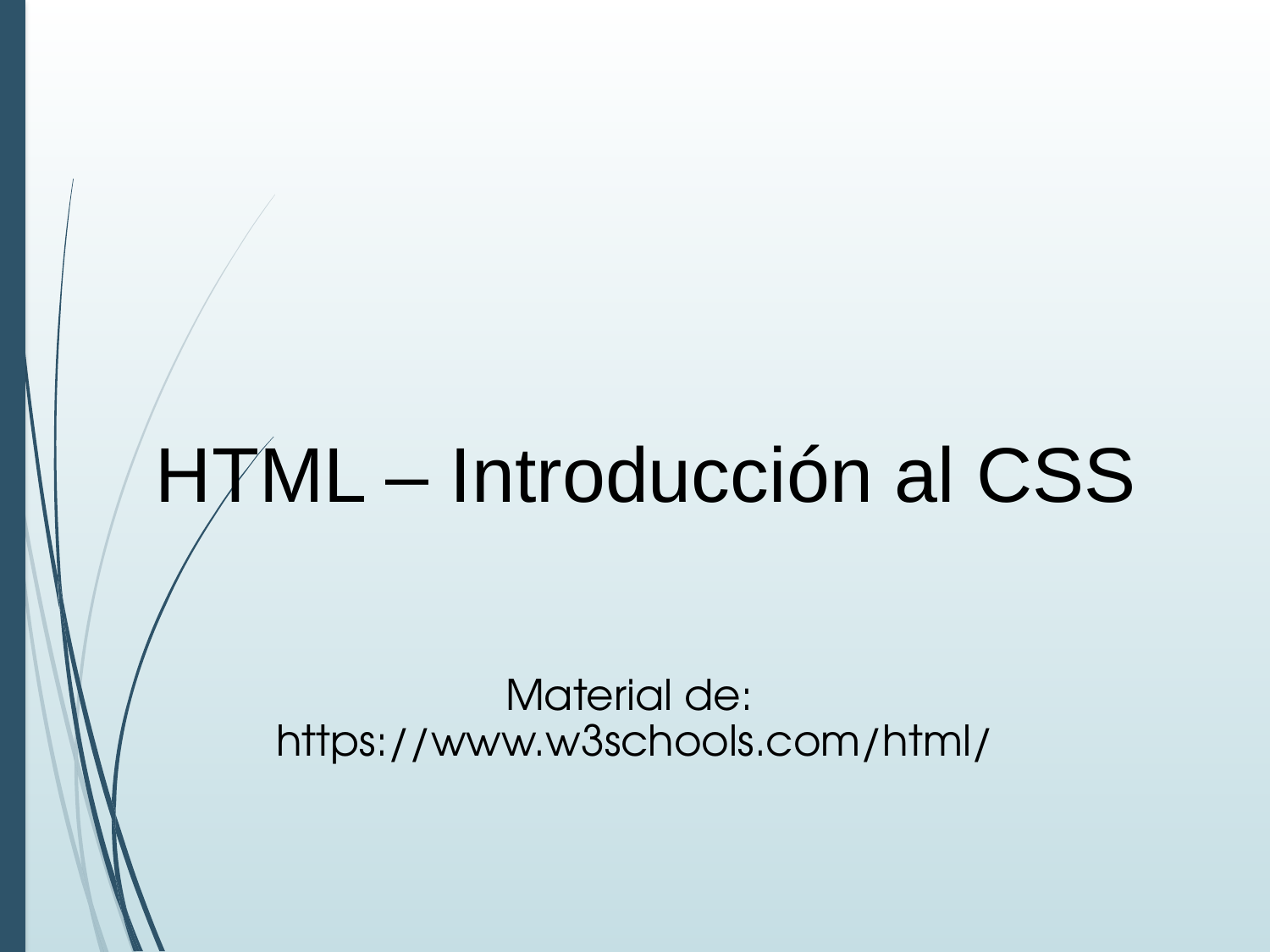

HTML – Introducción al CSS
Material de:
https://www.w3schools.com/html/